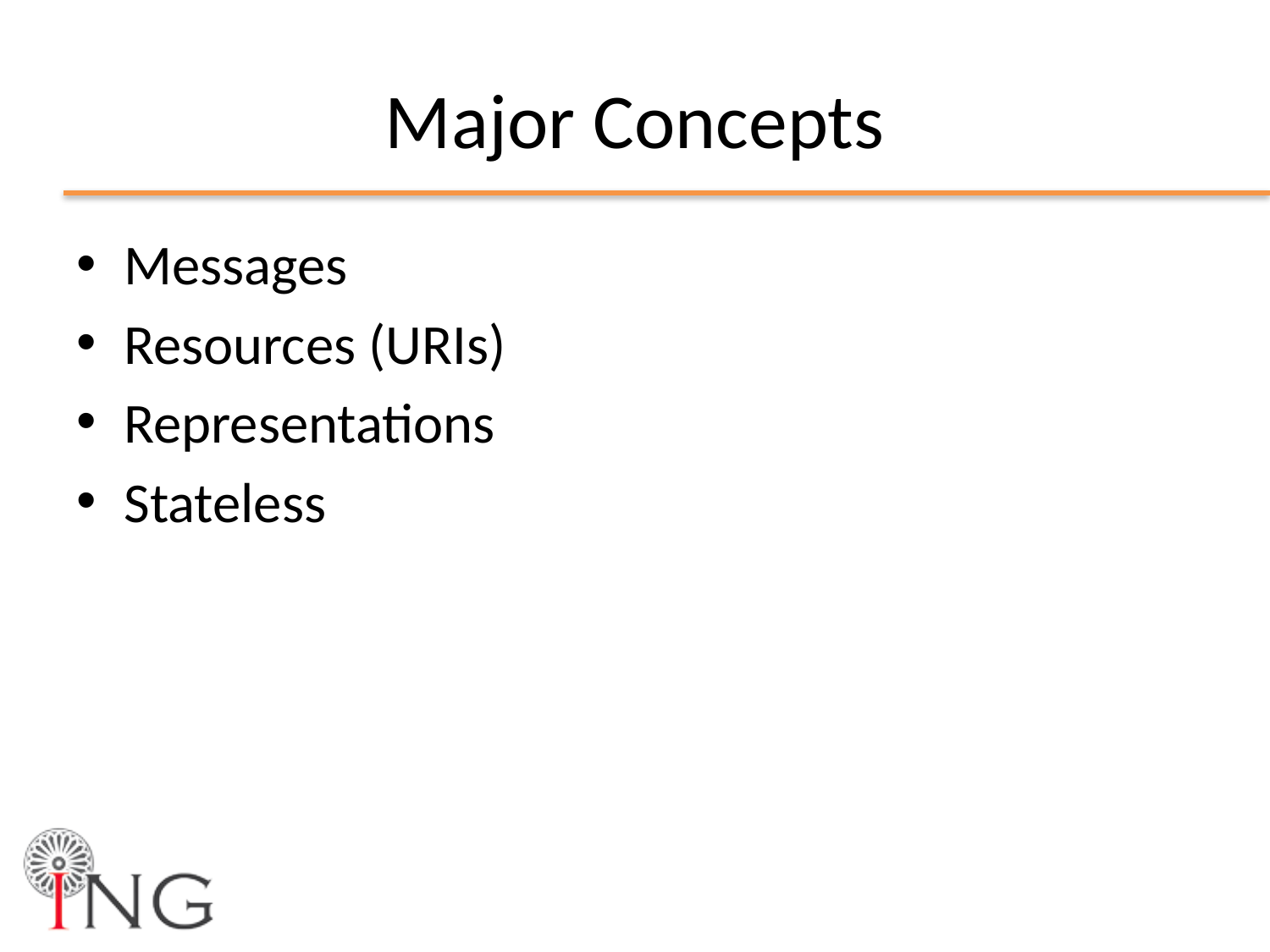

# Major Concepts
Messages
Resources (URIs)
Representations
Stateless